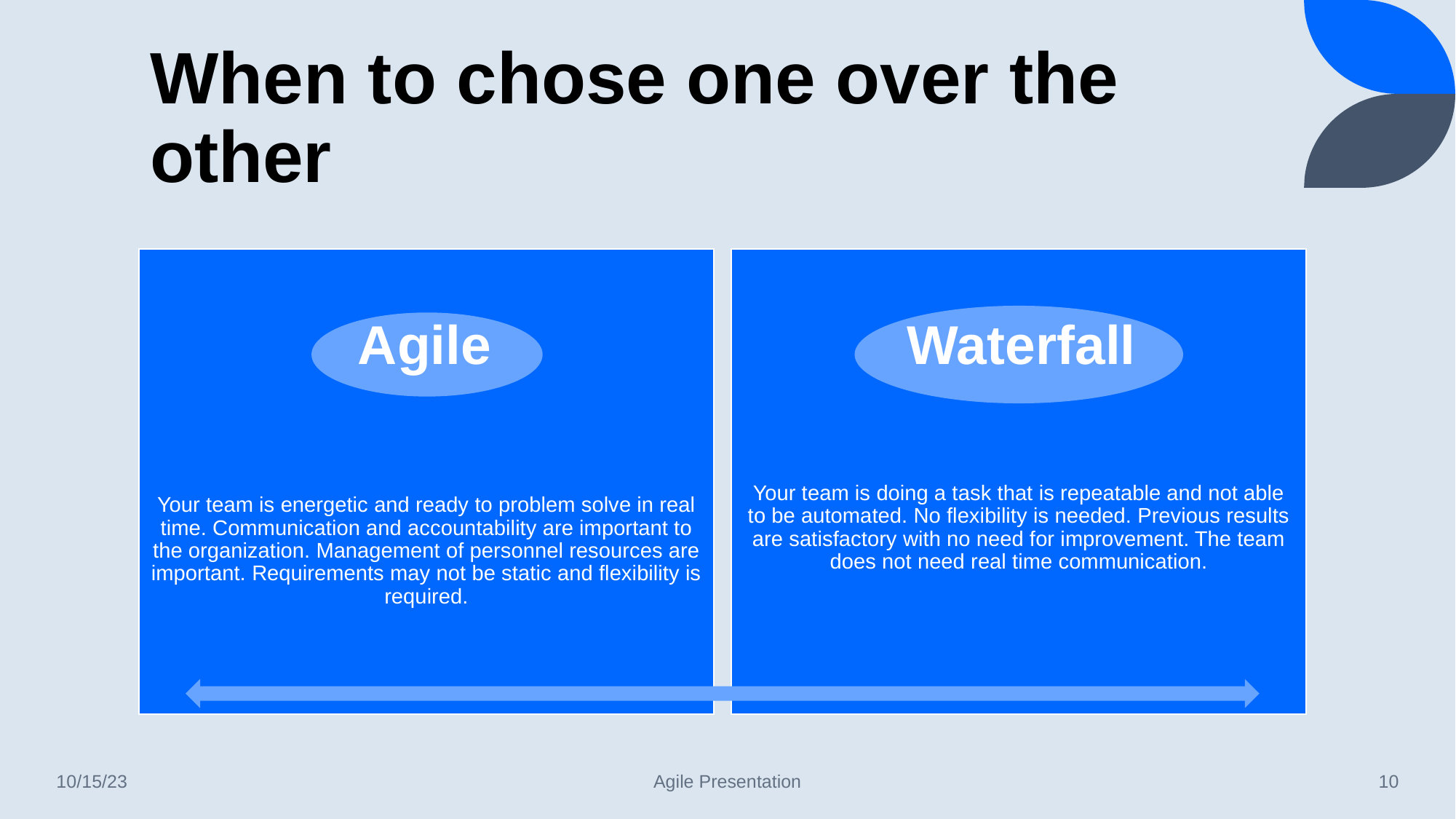

# When to chose one over the other

Your team is energetic and ready to problem solve in real time. Communication and accountability are important to the organization. Management of personnel resources are important. Requirements may not be static and flexibility is required.
Your team is doing a task that is repeatable and not able to be automated. No flexibility is needed. Previous results are satisfactory with no need for improvement. The team does not need real time communication.
Waterfall
Agile
10/15/23
Agile Presentation
10